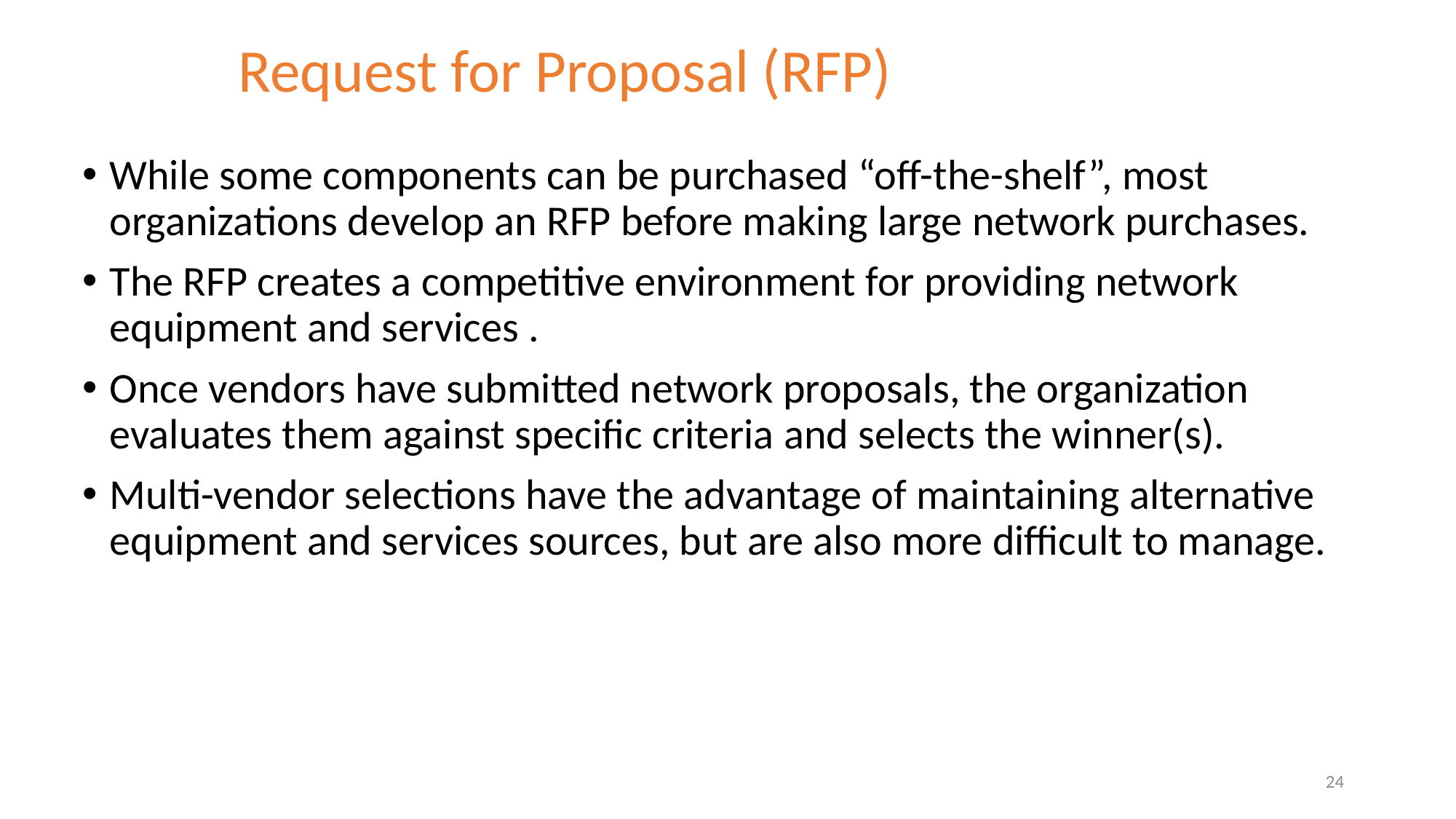

# Request for Proposal (RFP)
While some components can be purchased “off-the-shelf”, most organizations develop an RFP before making large network purchases.
The RFP creates a competitive environment for providing network equipment and services .
Once vendors have submitted network proposals, the organization evaluates them against specific criteria and selects the winner(s).
Multi-vendor selections have the advantage of maintaining alternative equipment and services sources, but are also more difficult to manage.
24